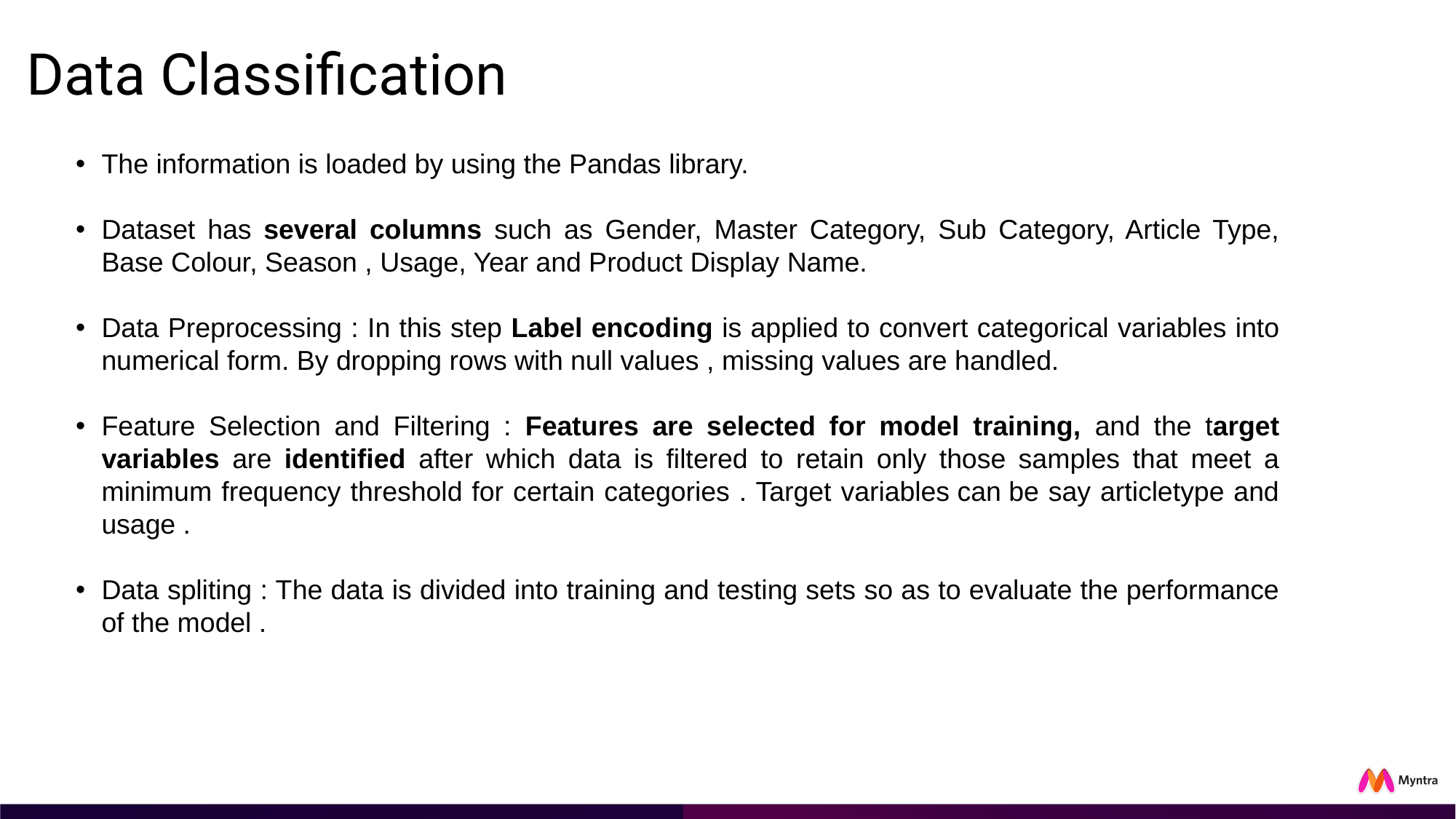

# Data Classification
The information is loaded by using the Pandas library.

Dataset has several columns such as Gender, Master Category, Sub Category, Article Type, Base Colour, Season , Usage, Year and Product Display Name.

Data Preprocessing : In this step Label encoding is applied to convert categorical variables into numerical form. By dropping rows with null values , missing values are handled.

Feature Selection and Filtering : Features are selected for model training, and the target variables are identified after which data is filtered to retain only those samples that meet a minimum frequency threshold for certain categories . Target variables can be say articletype and usage .

Data spliting : The data is divided into training and testing sets so as to evaluate the performance of the model .